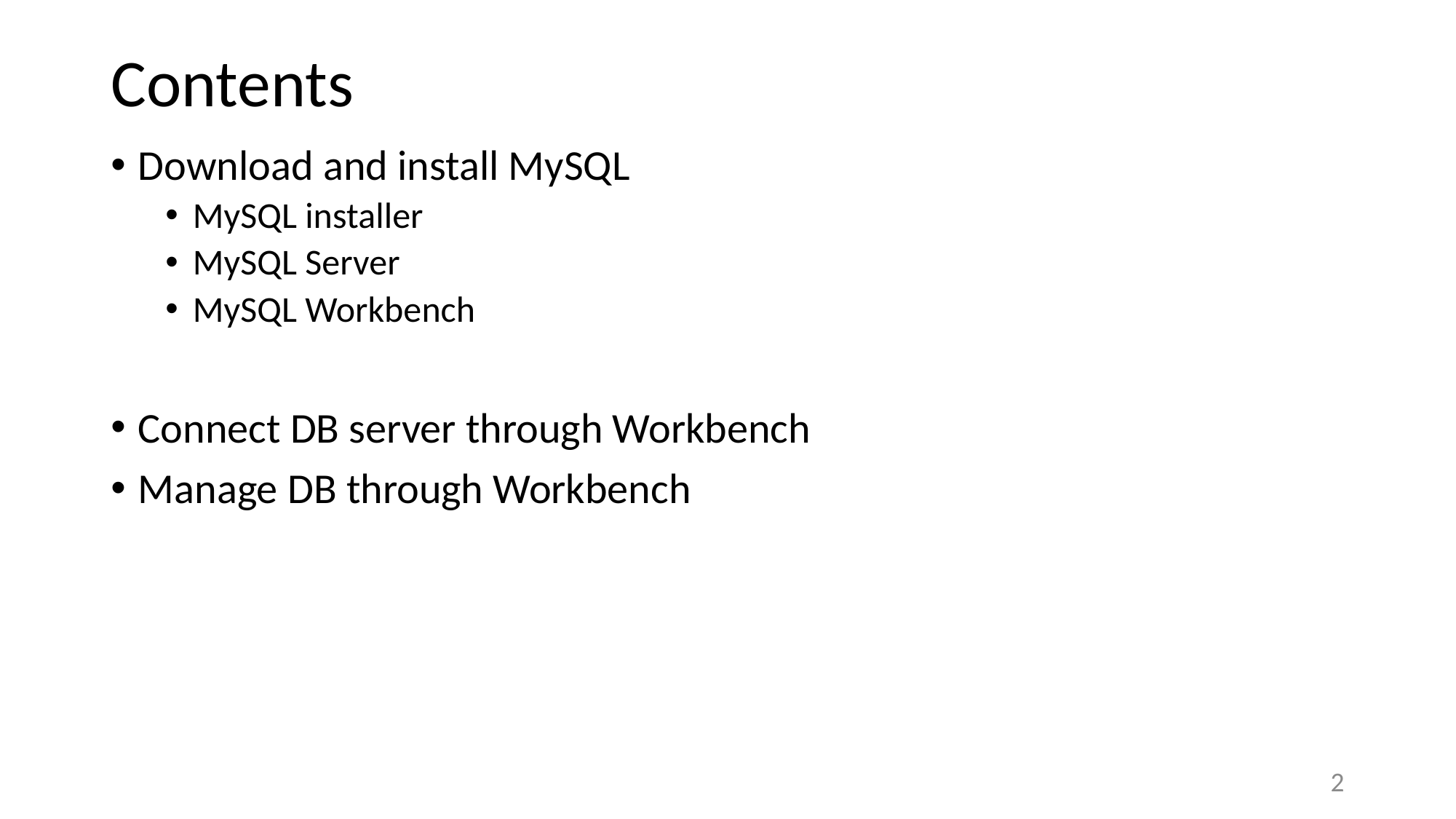

# Contents
Download and install MySQL
MySQL installer
MySQL Server
MySQL Workbench

Connect DB server through Workbench
Manage DB through Workbench
2